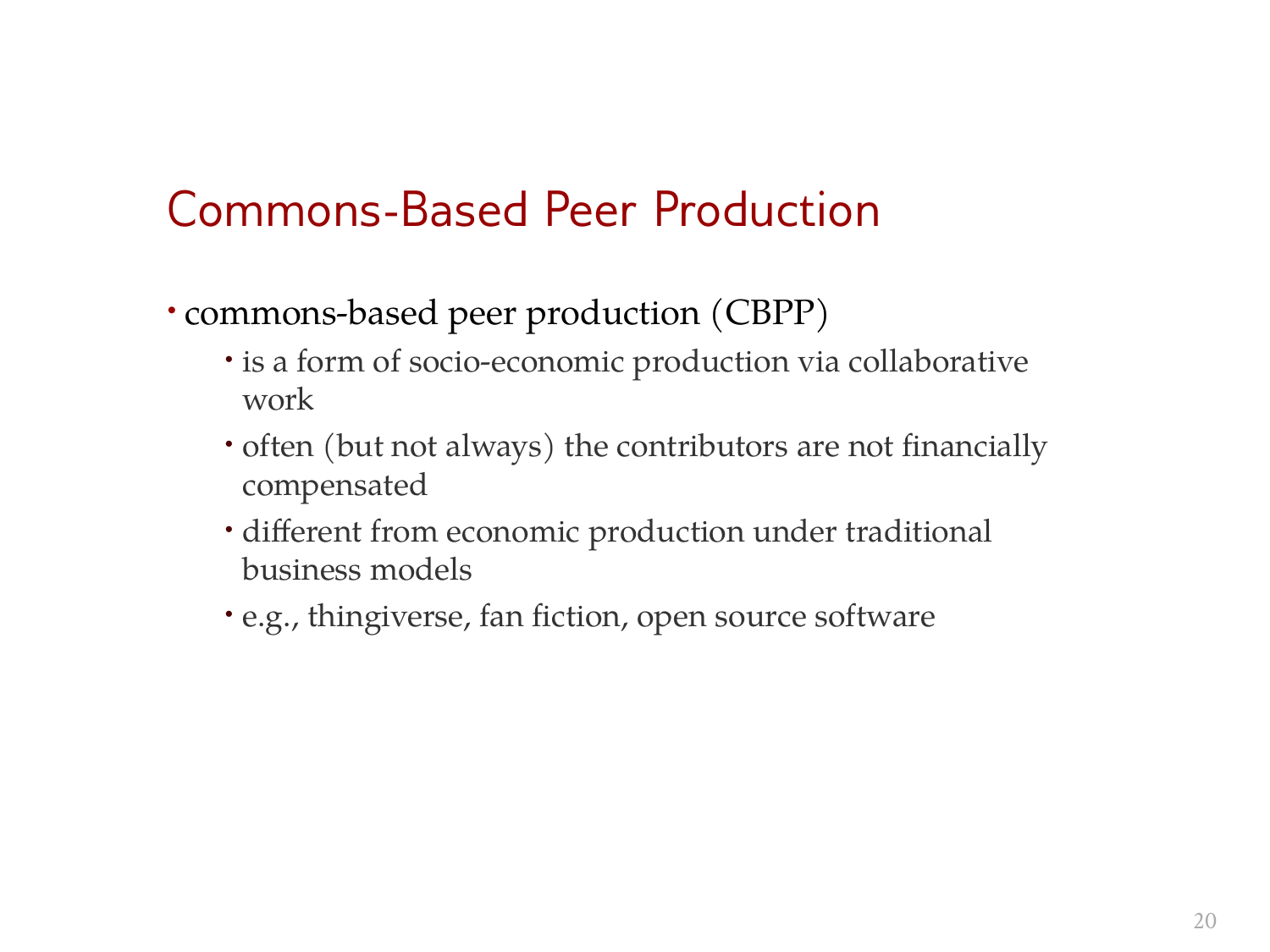

# Commons-Based Peer Production
commons-based peer production (CBPP)
is a form of socio-economic production via collaborative work
often (but not always) the contributors are not financially compensated
different from economic production under traditional business models
e.g., thingiverse, fan fiction, open source software
20